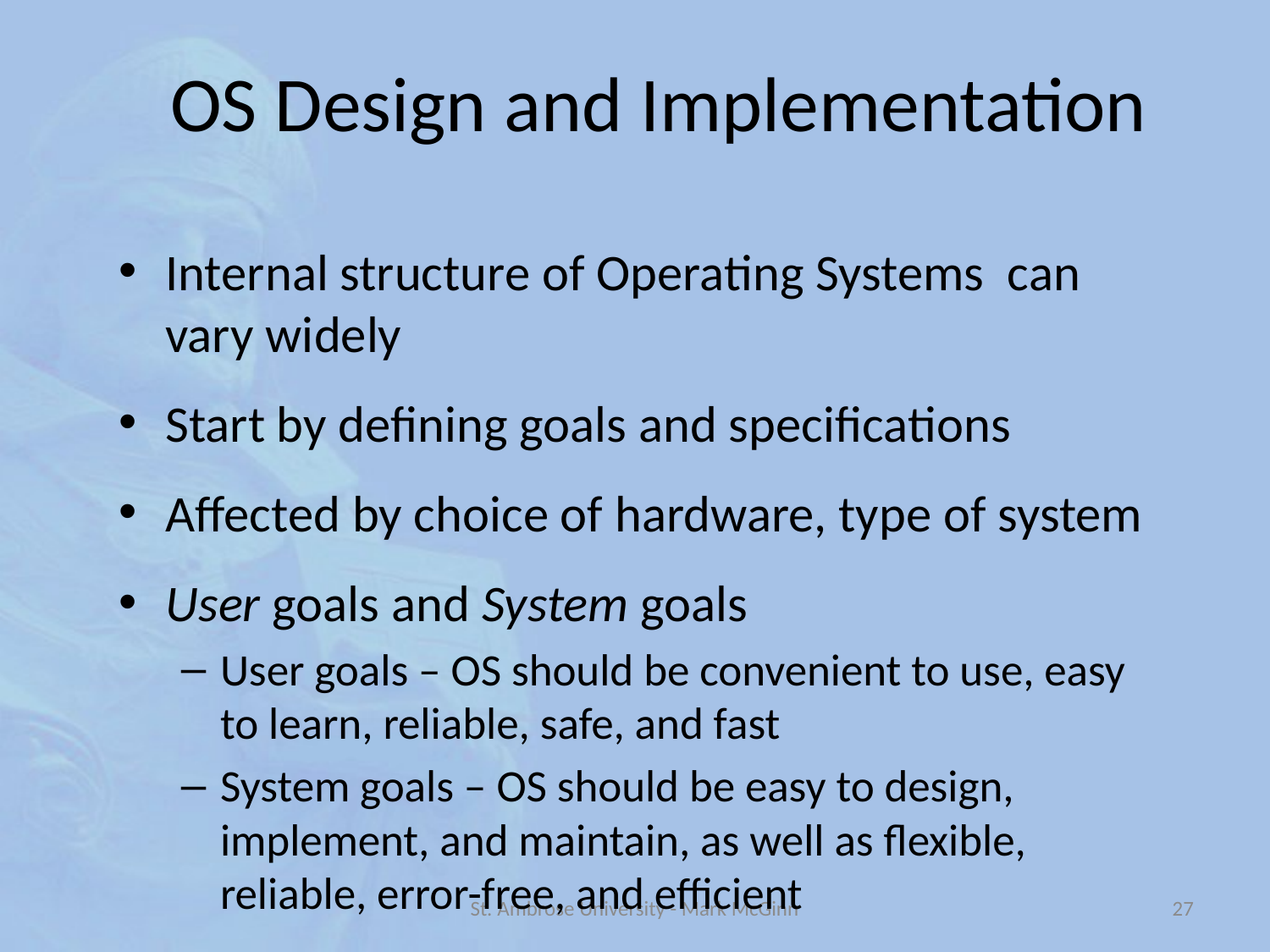

# OS Design and Implementation
Internal structure of Operating Systems  can vary widely

Start by defining goals and specifications

Affected by choice of hardware, type of system

User goals and System goals
User goals – OS should be convenient to use, easy to learn, reliable, safe, and fast
System goals – OS should be easy to design, implement, and maintain, as well as flexible, reliable, error-free, and efficient
St. Ambrose University - Mark McGinn
27